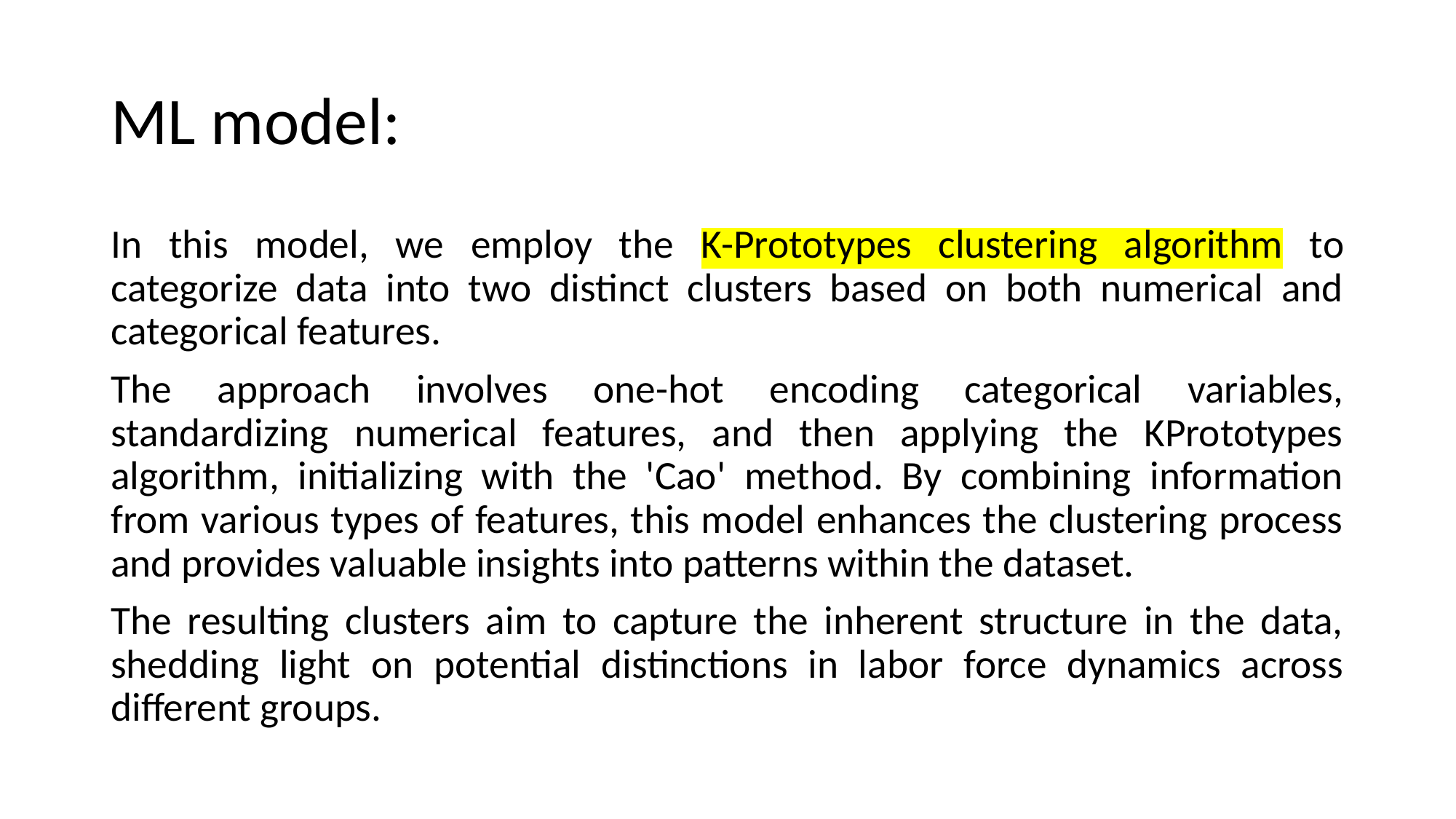

# ML model:
In this model, we employ the K-Prototypes clustering algorithm to categorize data into two distinct clusters based on both numerical and categorical features.
The approach involves one-hot encoding categorical variables, standardizing numerical features, and then applying the KPrototypes algorithm, initializing with the 'Cao' method. By combining information from various types of features, this model enhances the clustering process and provides valuable insights into patterns within the dataset.
The resulting clusters aim to capture the inherent structure in the data, shedding light on potential distinctions in labor force dynamics across different groups.